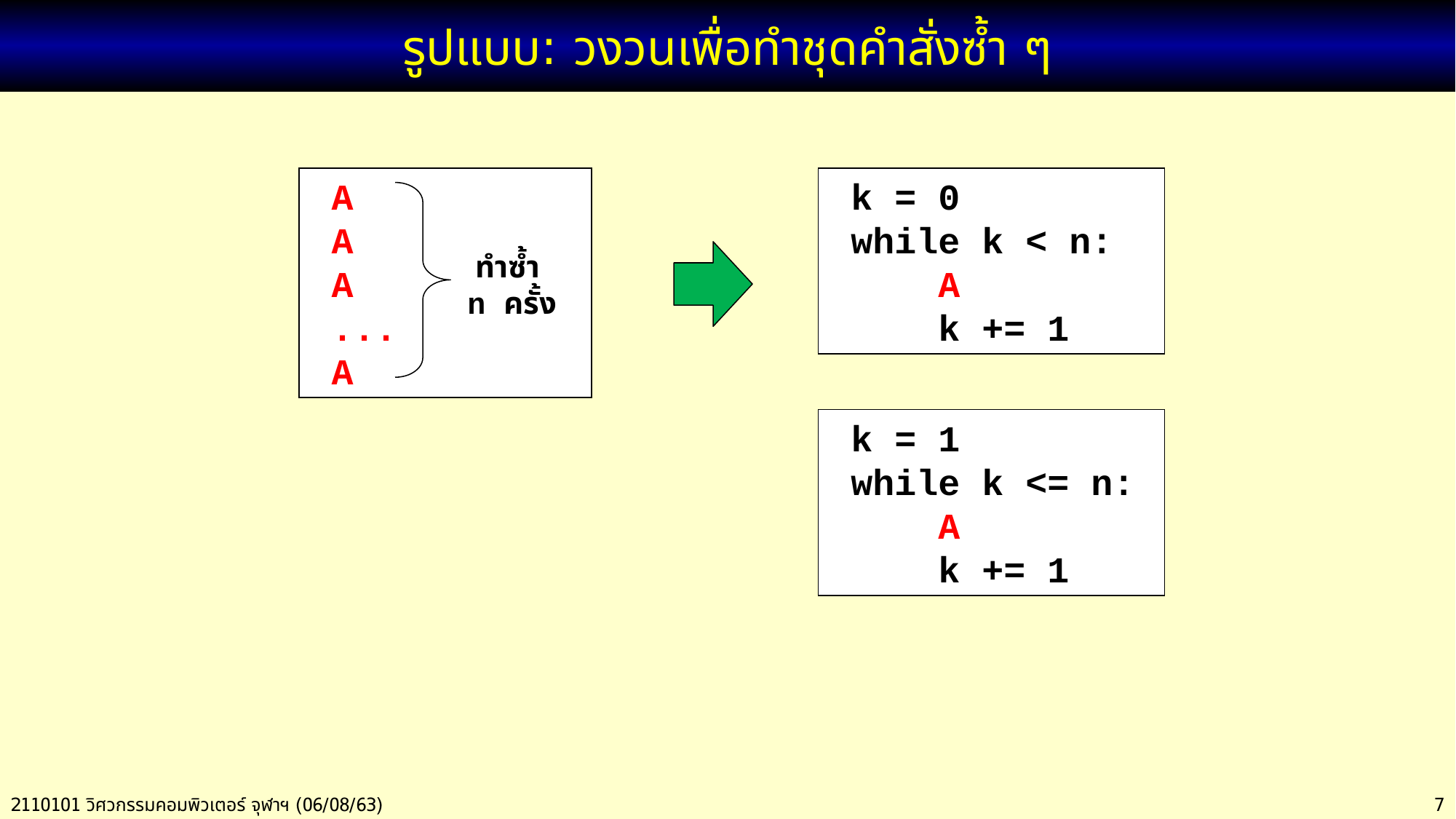

# รูปแบบ: วงวนเพื่อทำชุดคำสั่งซ้ำ ๆ
 k = 0
 while k < n:
     A
     k += 1
 A
 A
 A
 ...
 A

ทำซ้ำ
n ครั้ง

 k = 1
 while k <= n:
     A
     k += 1